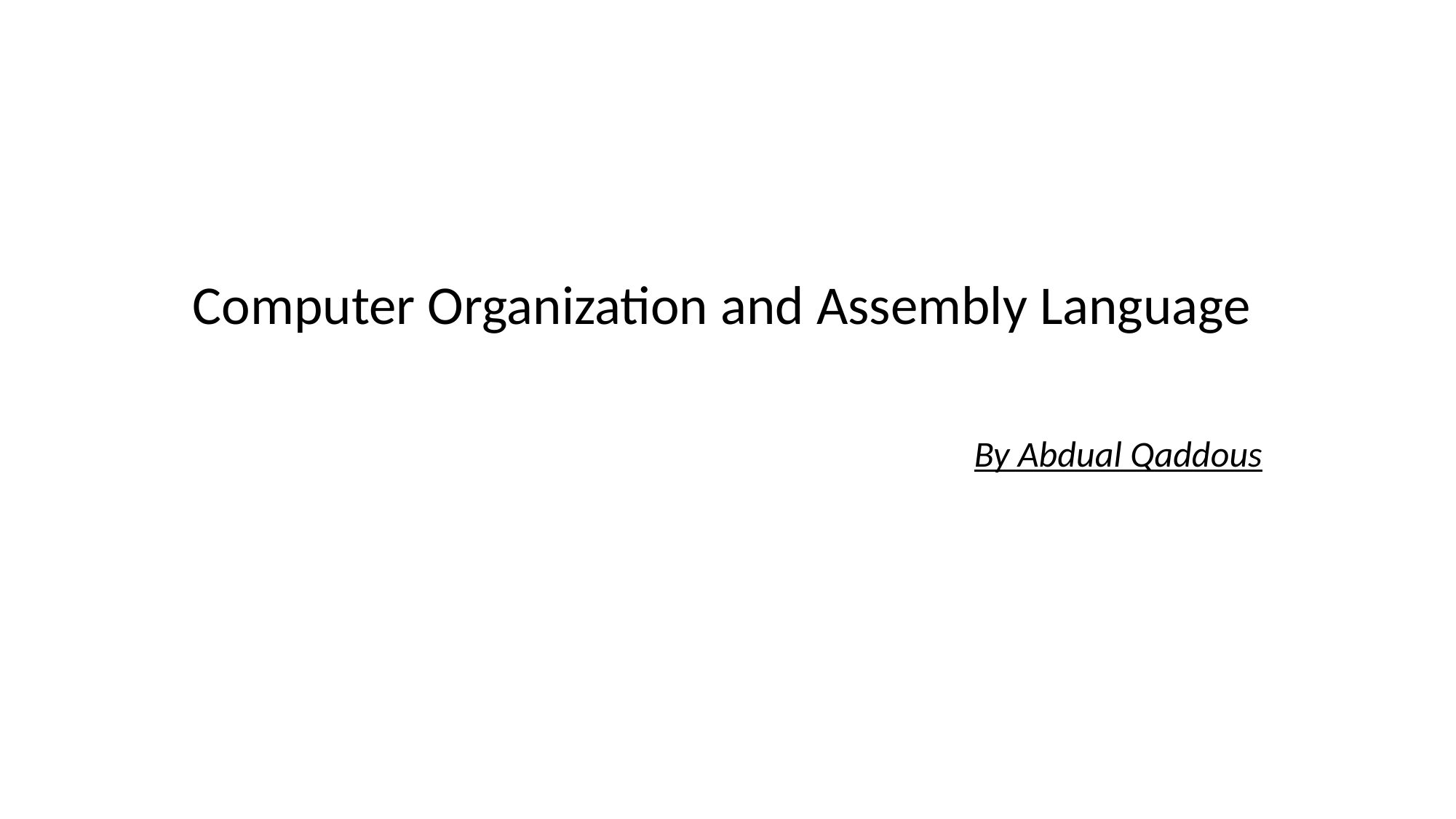

# Computer Organization and Assembly Language

By Abdual Qaddous